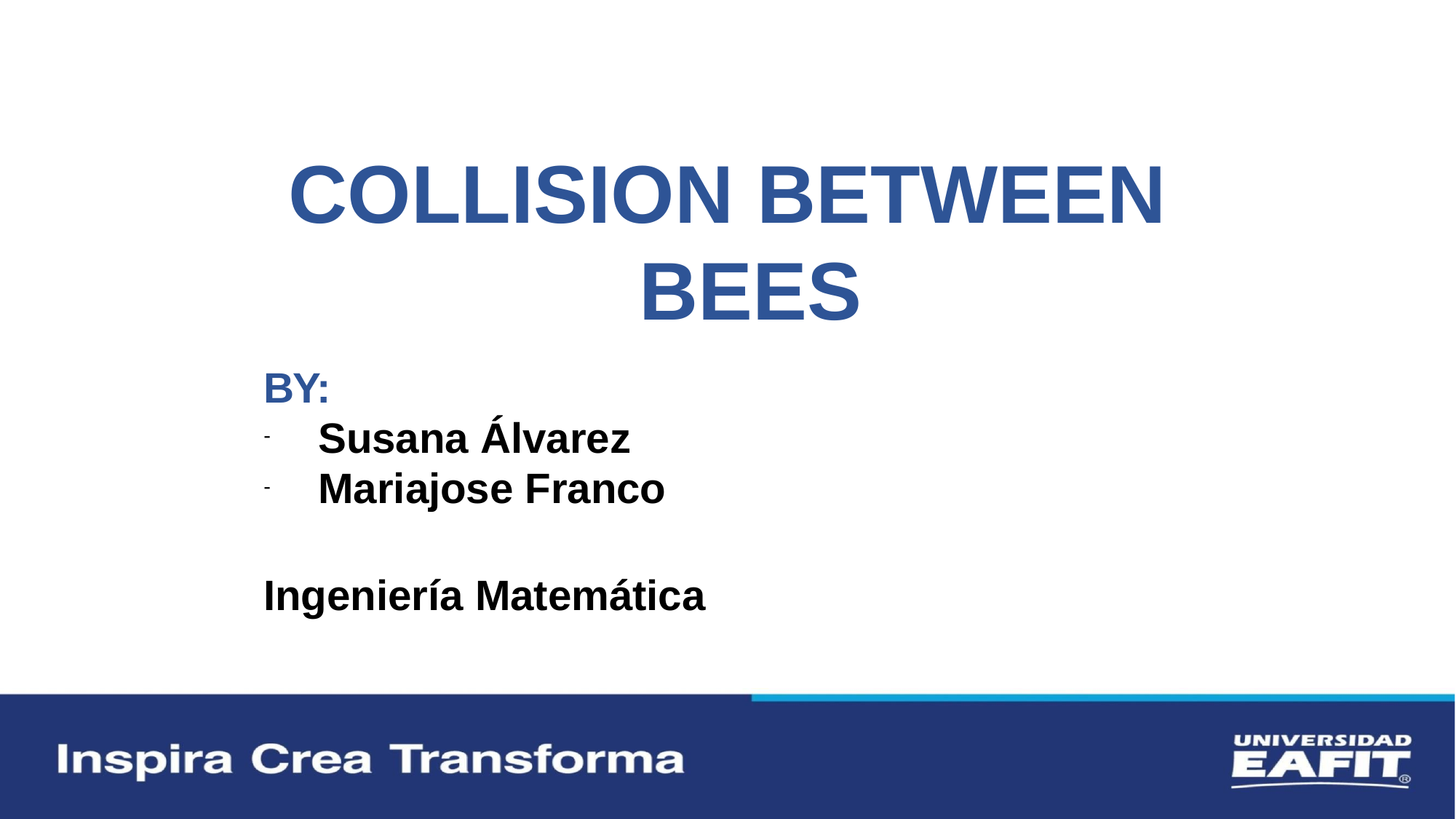

# COLLISION BETWEEN  BEES
BY:
Susana Álvarez
Mariajose Franco

Ingeniería Matemática